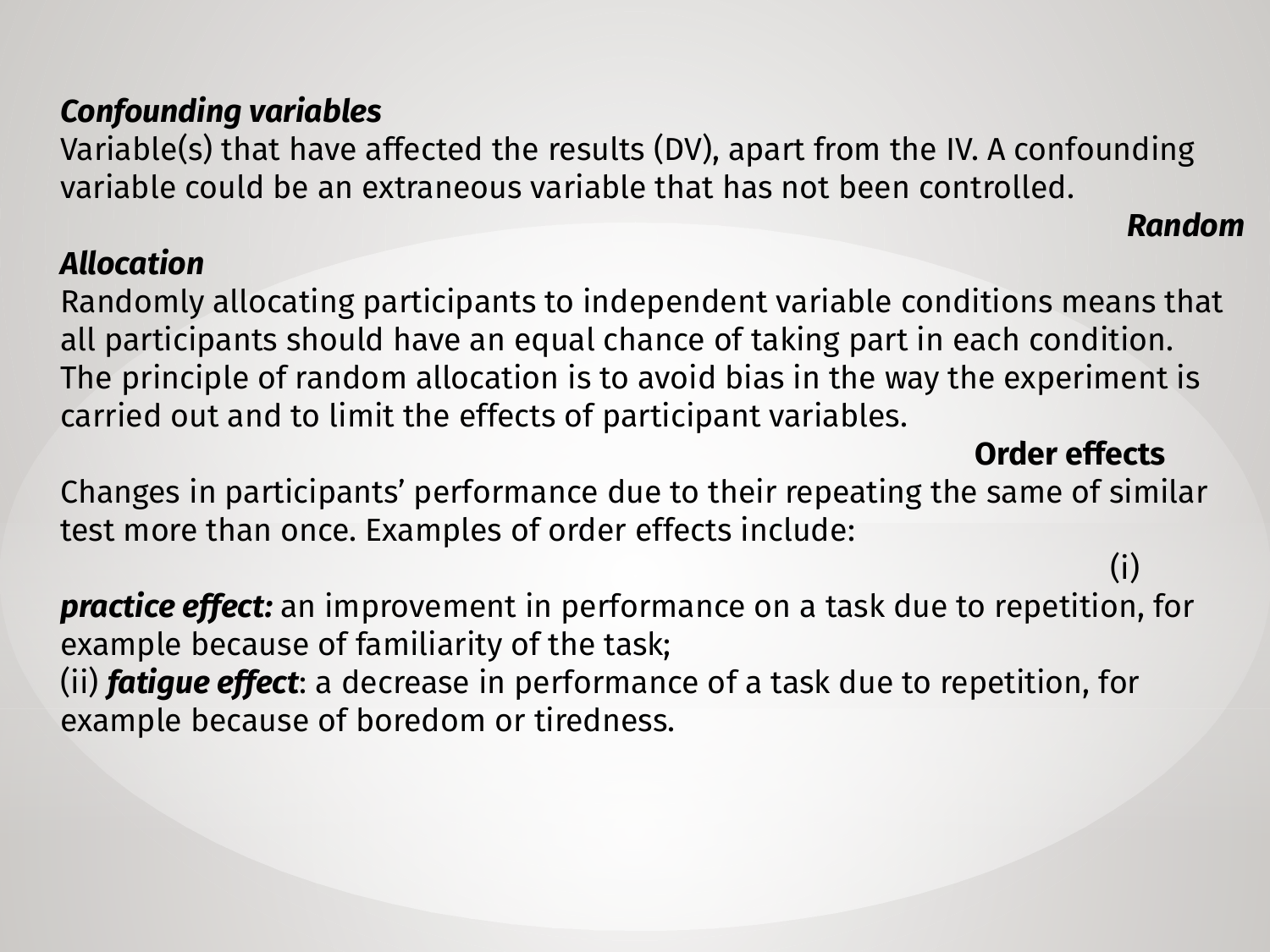

Confounding variables
Variable(s) that have affected the results (DV), apart from the IV. A confounding variable could be an extraneous variable that has not been controlled.
								       Random Allocation
Randomly allocating participants to independent variable conditions means that all participants should have an equal chance of taking part in each condition.
The principle of random allocation is to avoid bias in the way the experiment is carried out and to limit the effects of participant variables.
                                                                                                                        Order effects
Changes in participants’ performance due to their repeating the same of similar test more than once. Examples of order effects include:
                                                                                                                            (i) practice effect: an improvement in performance on a task due to repetition, for example because of familiarity of the task;
(ii) fatigue effect: a decrease in performance of a task due to repetition, for example because of boredom or tiredness.